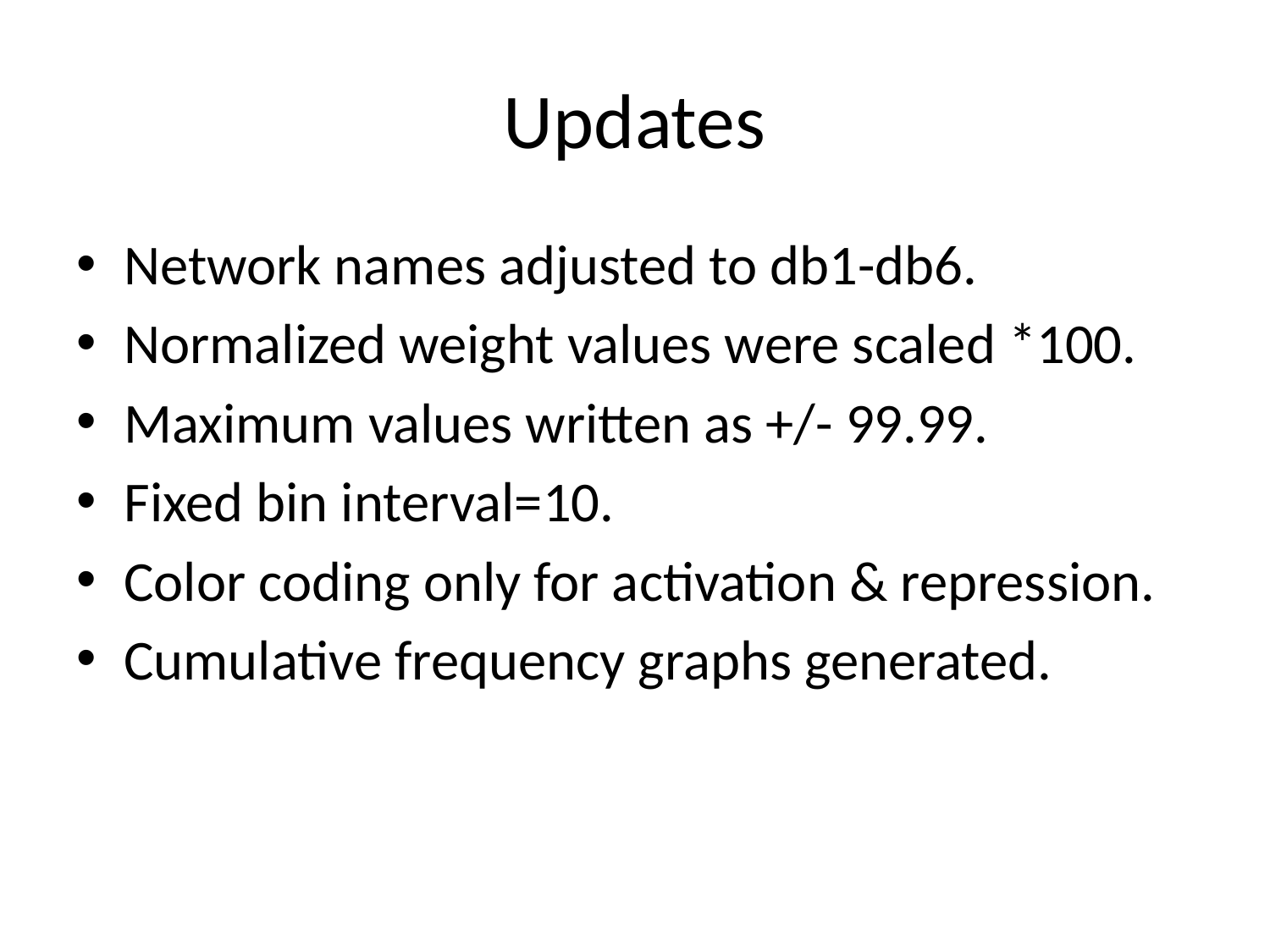

# Updates
Network names adjusted to db1-db6.
Normalized weight values were scaled *100.
Maximum values written as +/- 99.99.
Fixed bin interval=10.
Color coding only for activation & repression.
Cumulative frequency graphs generated.